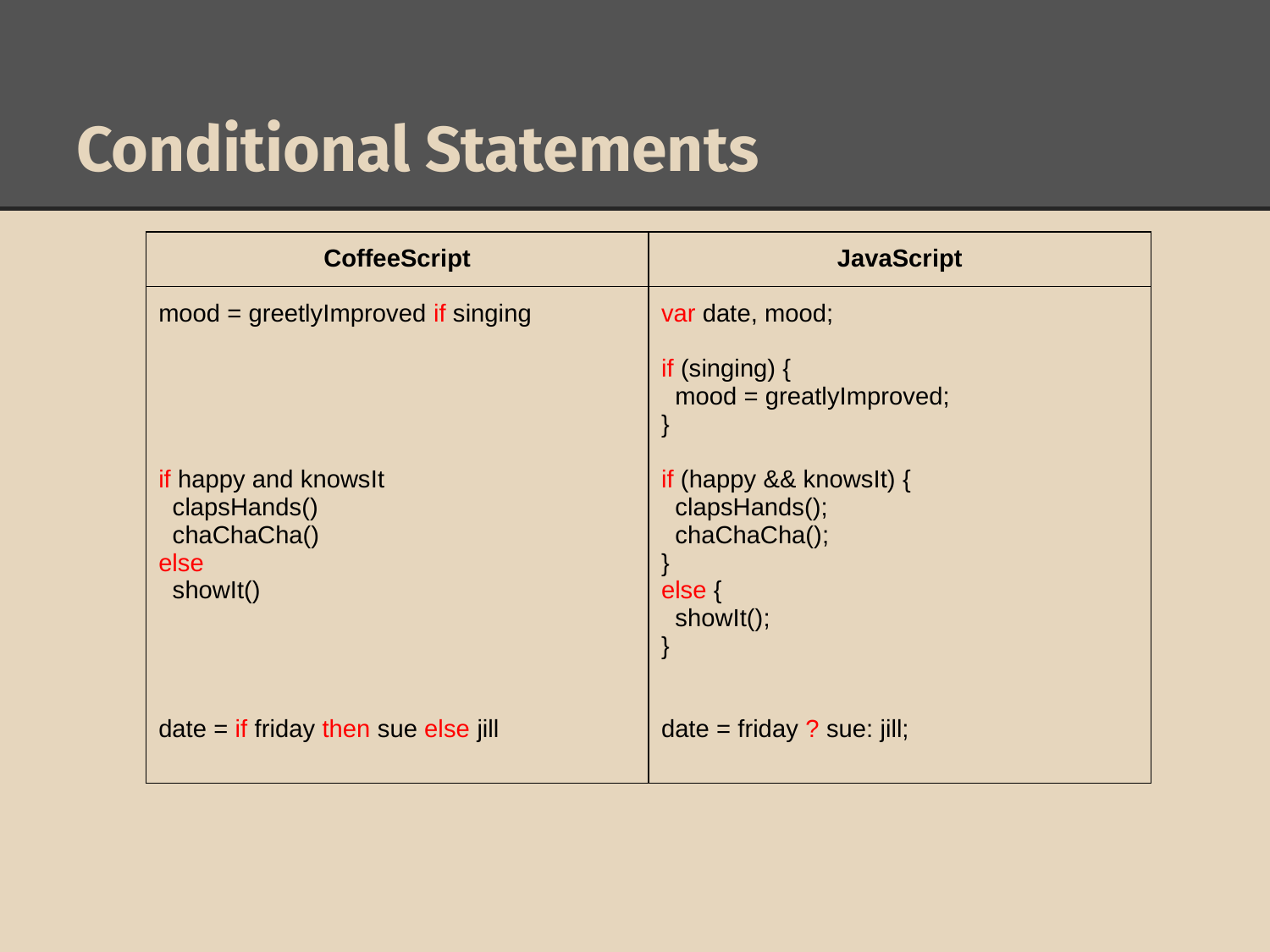

# Conditional Statements

| CoffeeScript | JavaScript |
| --- | --- |
| mood = greetlyImproved if singing if happy and knowsIt clapsHands() chaChaCha() else showIt() date = if friday then sue else jill | var date, mood; if (singing) { mood = greatlyImproved; } if (happy && knowsIt) { clapsHands(); chaChaCha(); } else { showIt(); } date = friday ? sue: jill; |